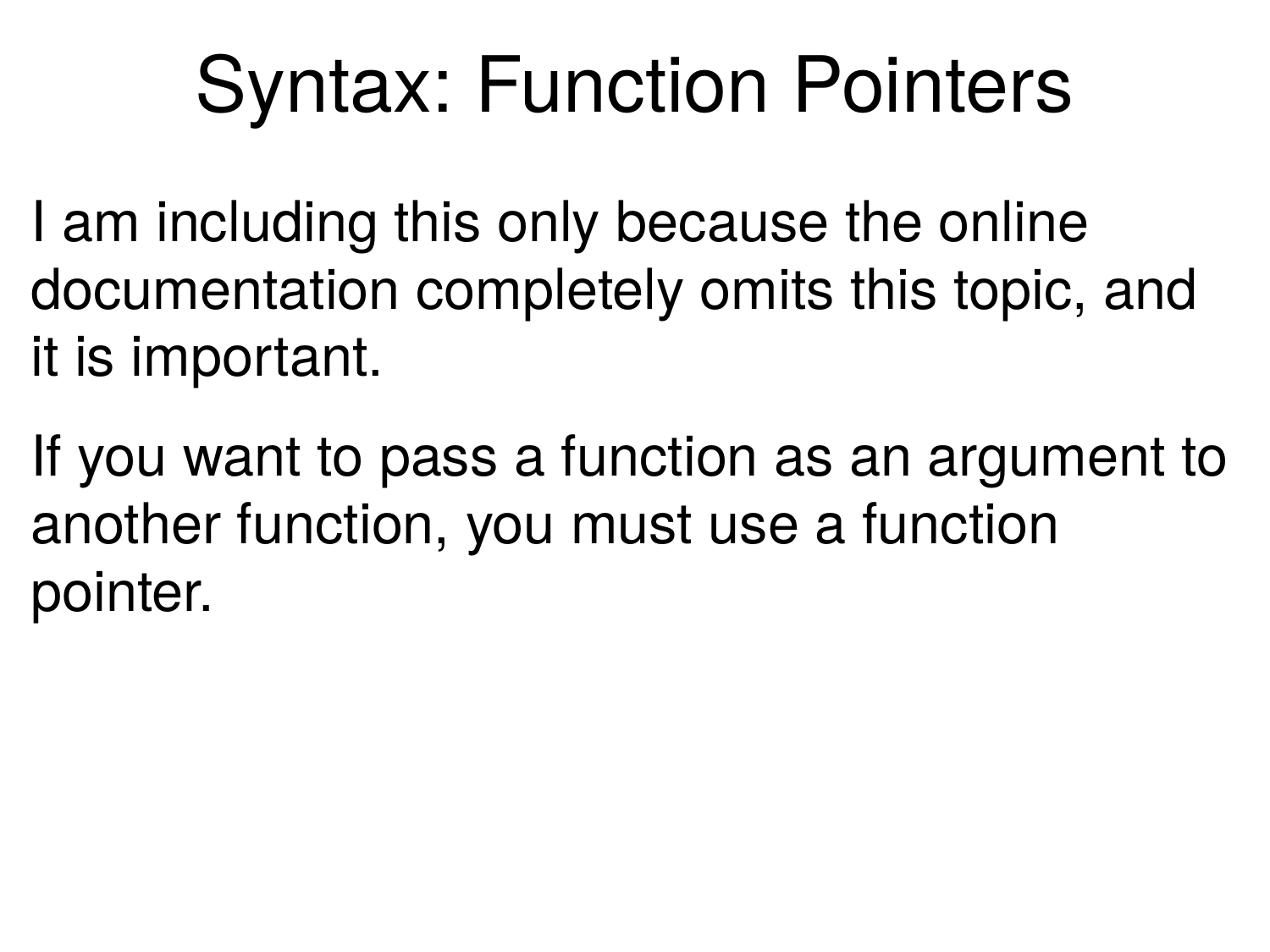

# Syntax: Function Pointers
I am including this only because the online documentation completely omits this topic, and it is important.
If you want to pass a function as an argument to another function, you must use a function pointer.